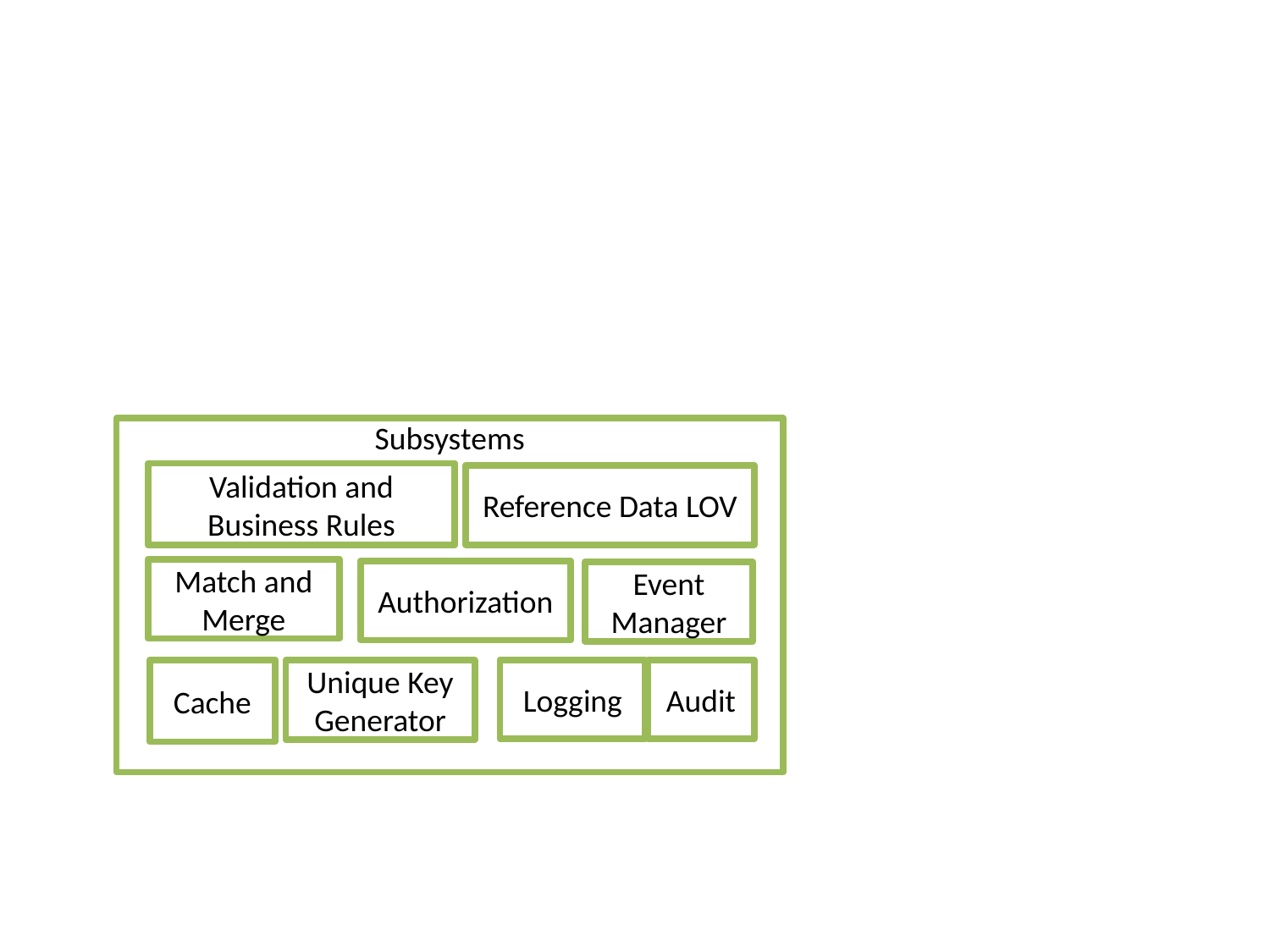

Subsystems
Validation and Business Rules
Reference Data LOV
Match and Merge
Authorization
Event Manager
Cache
Logging
Audit
Unique Key Generator